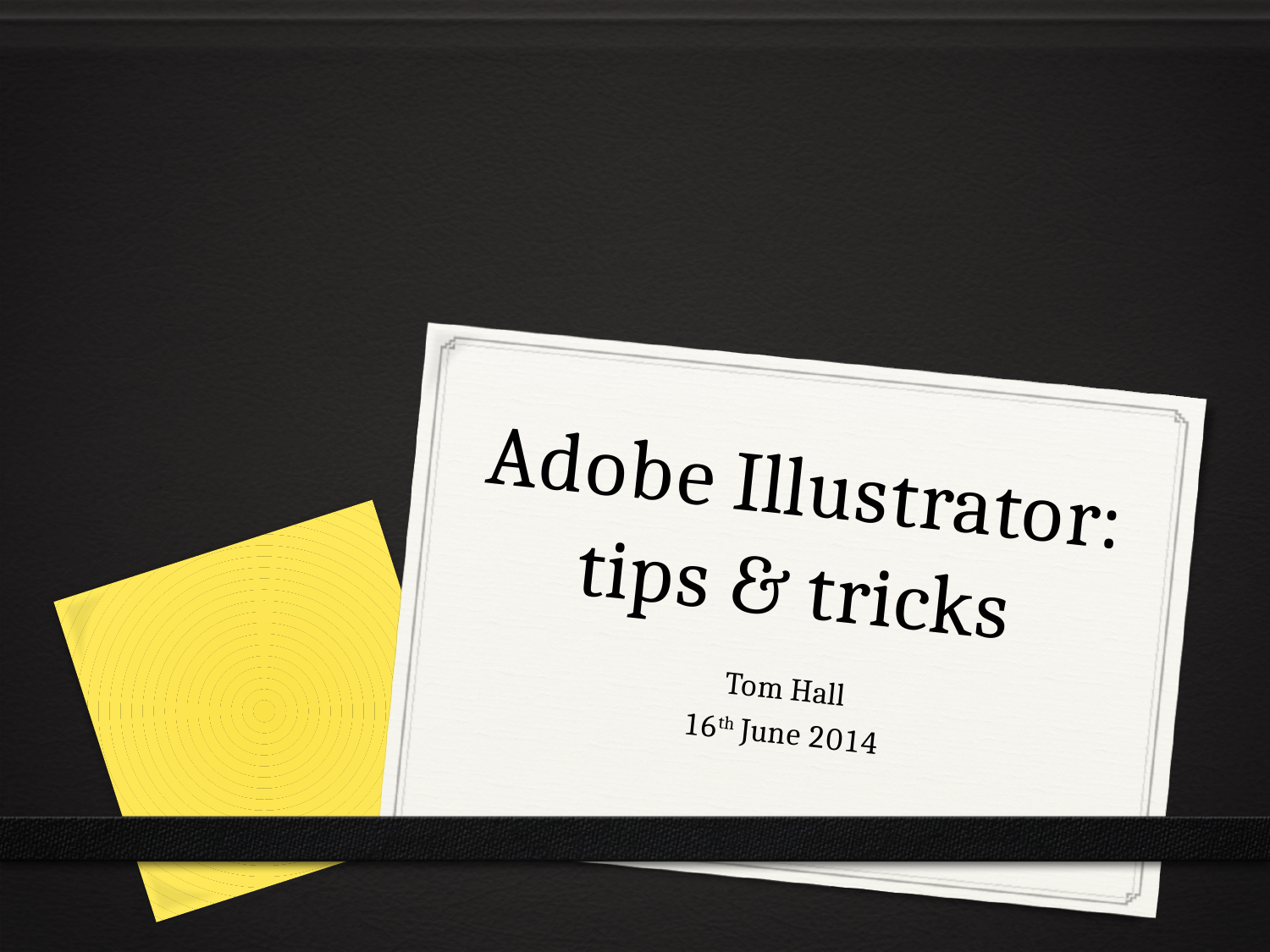

# Adobe Illustrator: tips & tricks
Tom Hall
16th June 2014